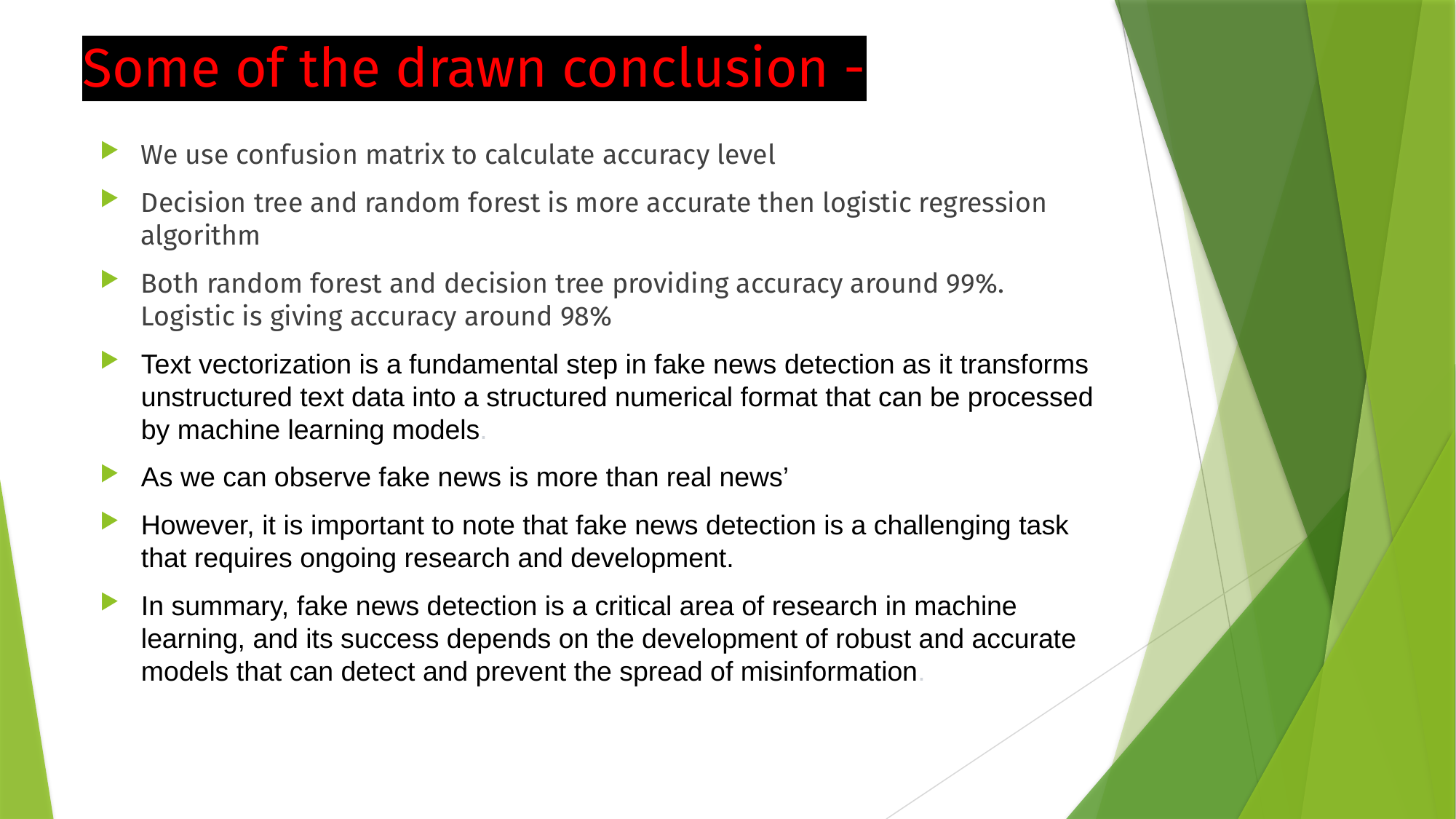

# Some of the drawn conclusion -
We use confusion matrix to calculate accuracy level
Decision tree and random forest is more accurate then logistic regression algorithm
Both random forest and decision tree providing accuracy around 99%. Logistic is giving accuracy around 98%
Text vectorization is a fundamental step in fake news detection as it transforms unstructured text data into a structured numerical format that can be processed by machine learning models.
As we can observe fake news is more than real news’
However, it is important to note that fake news detection is a challenging task that requires ongoing research and development.
In summary, fake news detection is a critical area of research in machine learning, and its success depends on the development of robust and accurate models that can detect and prevent the spread of misinformation.